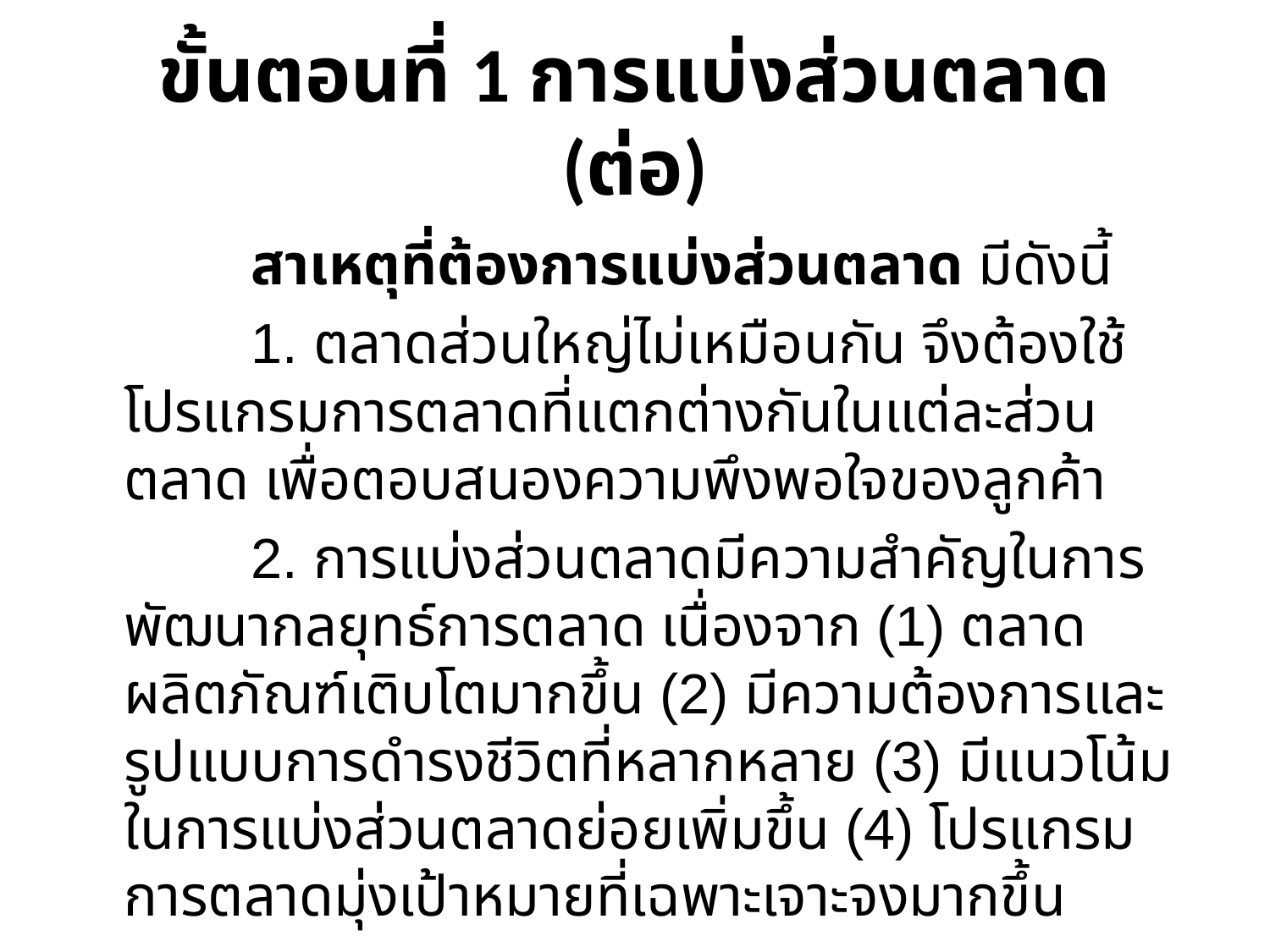

# ขั้นตอนที่ 1 การแบ่งส่วนตลาด (ต่อ)
		สาเหตุที่ต้องการแบ่งส่วนตลาด มีดังนี้
		1. ตลาดส่วนใหญ่ไม่เหมือนกัน จึงต้องใช้โปรแกรมการตลาดที่แตกต่างกันในแต่ละส่วนตลาด เพื่อตอบสนองความพึงพอใจของลูกค้า
		2. การแบ่งส่วนตลาดมีความสำคัญในการพัฒนากลยุทธ์การตลาด เนื่องจาก (1) ตลาดผลิตภัณฑ์เติบโตมากขึ้น (2) มีความต้องการและรูปแบบการดำรงชีวิตที่หลากหลาย (3) มีแนวโน้มในการแบ่งส่วนตลาดย่อยเพิ่มขึ้น (4) โปรแกรมการตลาดมุ่งเป้าหมายที่เฉพาะเจาะจงมากขึ้น